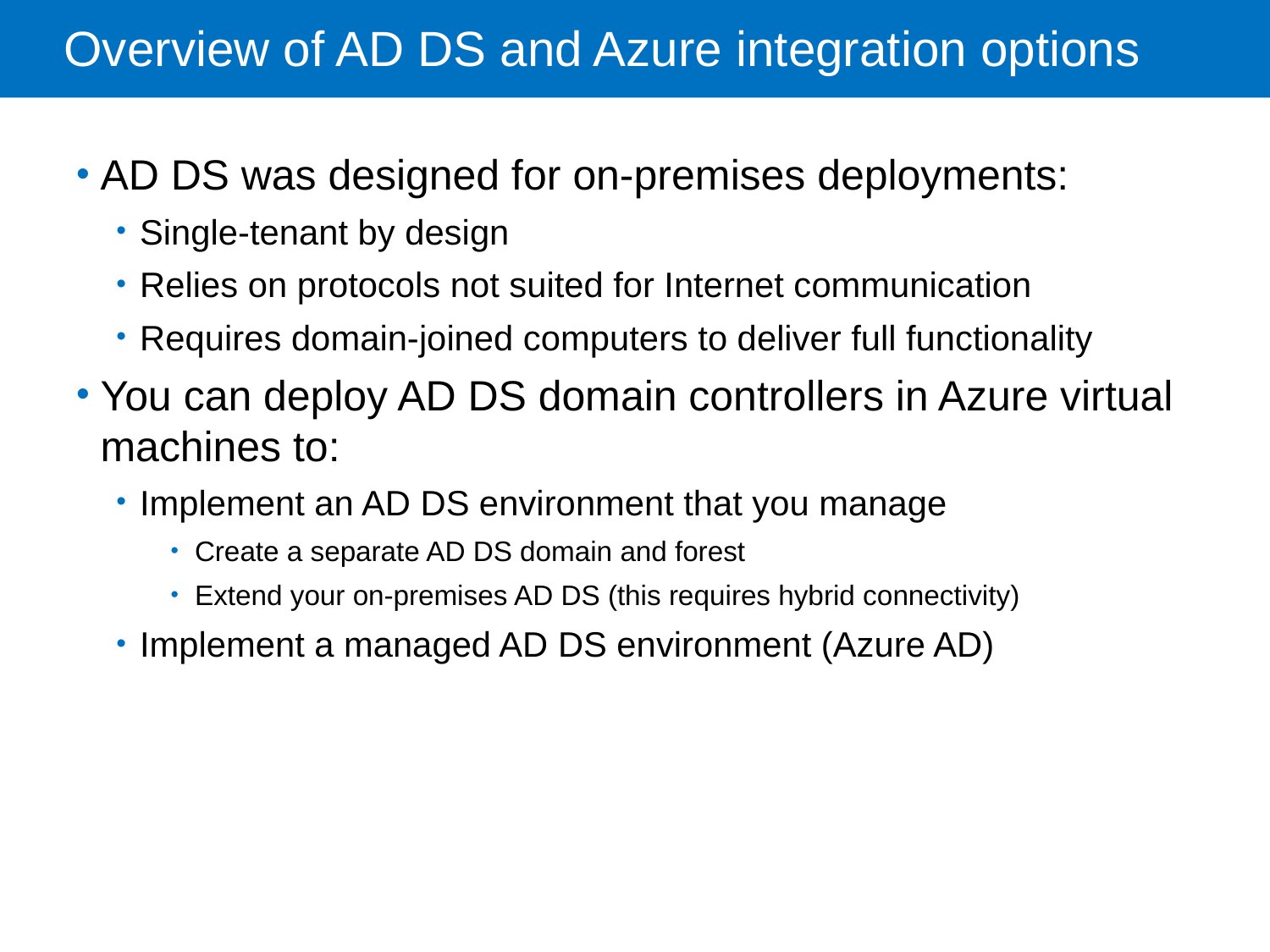

# Overview of AD DS and Azure integration options
AD DS was designed for on-premises deployments:
Single-tenant by design
Relies on protocols not suited for Internet communication
Requires domain-joined computers to deliver full functionality
You can deploy AD DS domain controllers in Azure virtual machines to:
Implement an AD DS environment that you manage
Create a separate AD DS domain and forest
Extend your on-premises AD DS (this requires hybrid connectivity)
Implement a managed AD DS environment (Azure AD)